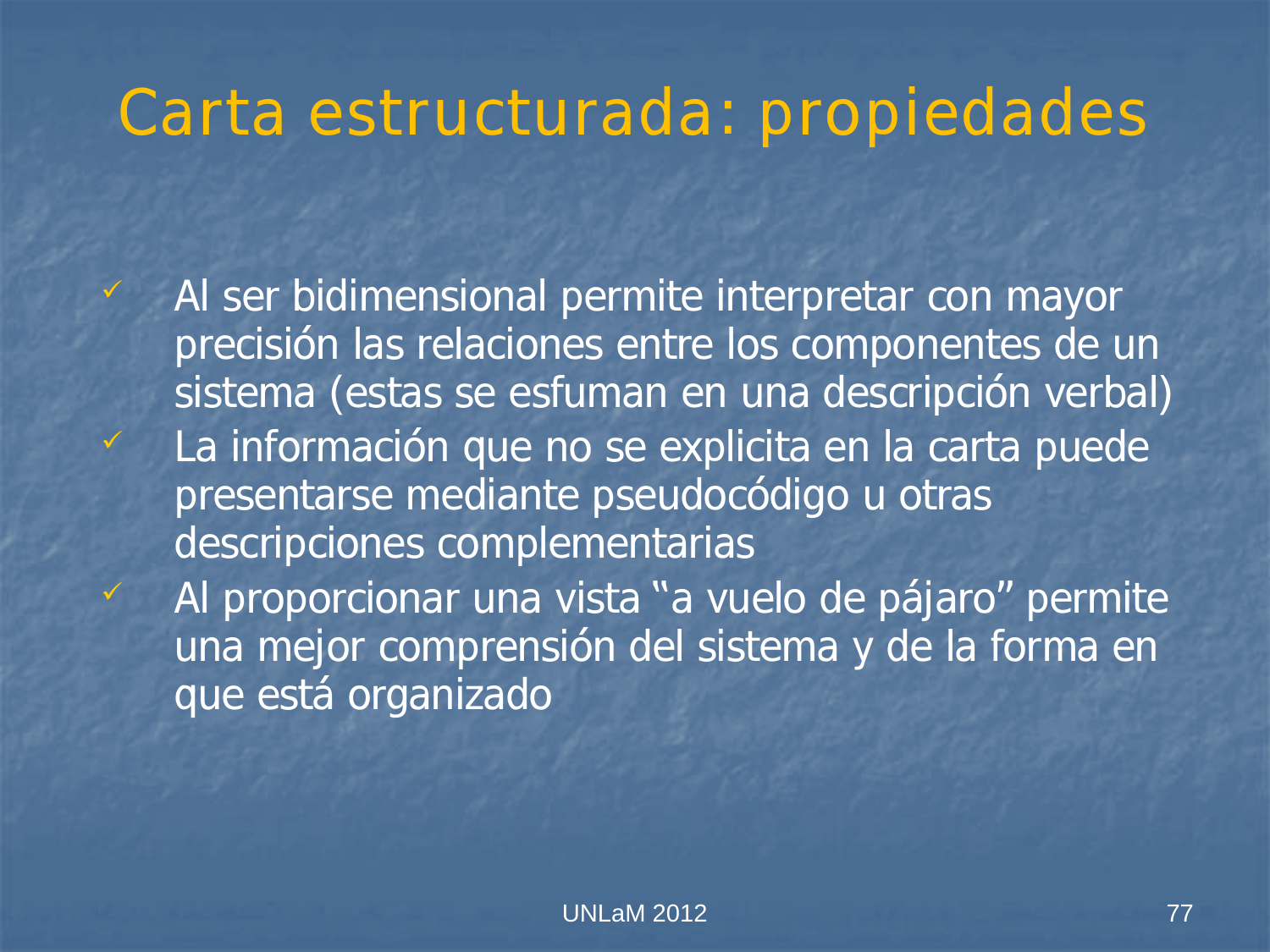

# Carta estructurada: propiedades
Al ser bidimensional permite interpretar con mayor precisión las relaciones entre los componentes de un sistema (estas se esfuman en una descripción verbal)
La información que no se explicita en la carta puede presentarse mediante pseudocódigo u otras descripciones complementarias
Al proporcionar una vista “a vuelo de pájaro” permite una mejor comprensión del sistema y de la forma en que está organizado
UNLaM 2012
77